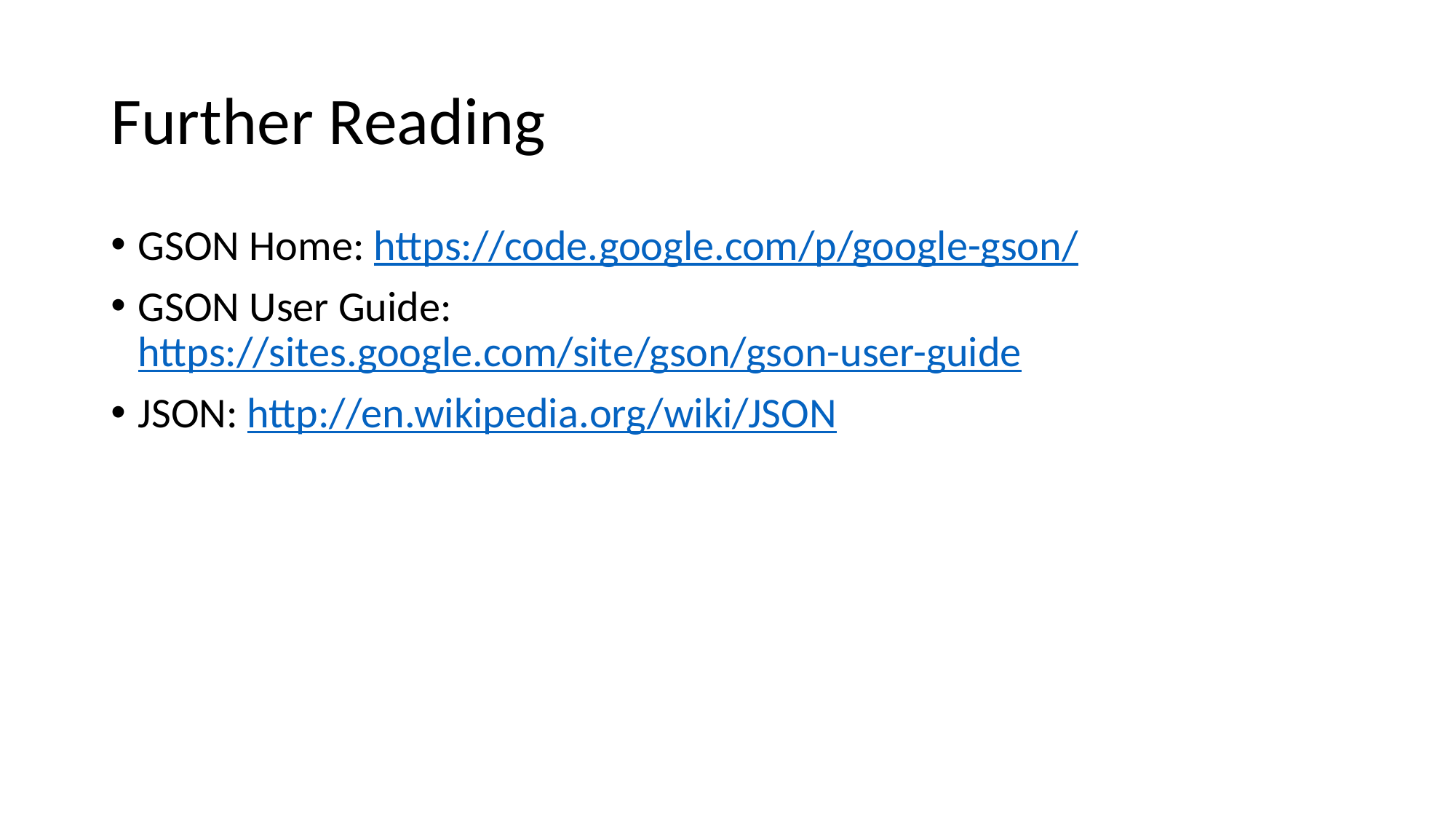

# Further Reading
GSON Home: https://code.google.com/p/google-gson/
GSON User Guide: https://sites.google.com/site/gson/gson-user-guide
JSON: http://en.wikipedia.org/wiki/JSON